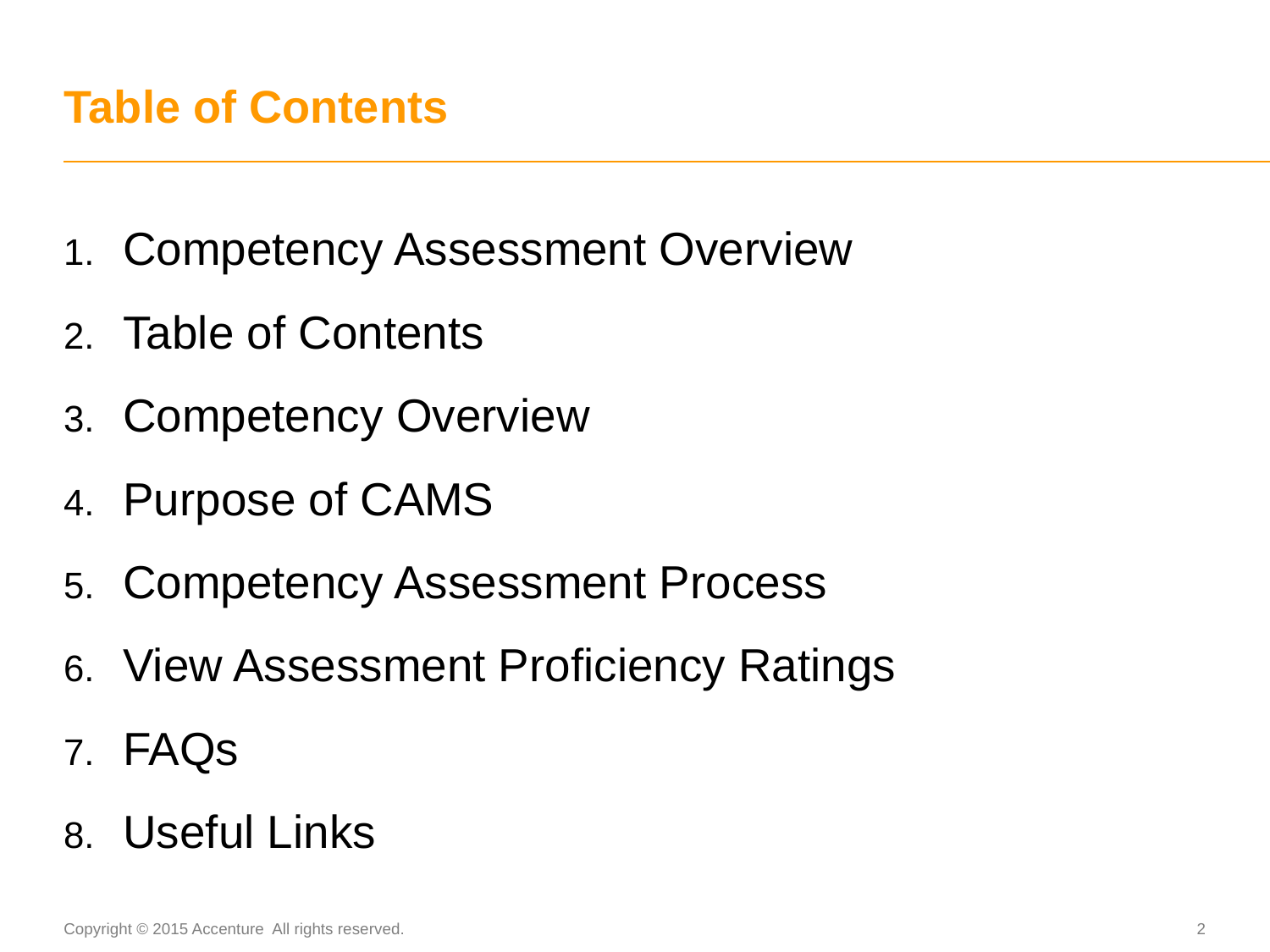

# Table of Contents
Competency Assessment Overview
Table of Contents
Competency Overview
Purpose of CAMS
Competency Assessment Process
View Assessment Proficiency Ratings
FAQs
Useful Links